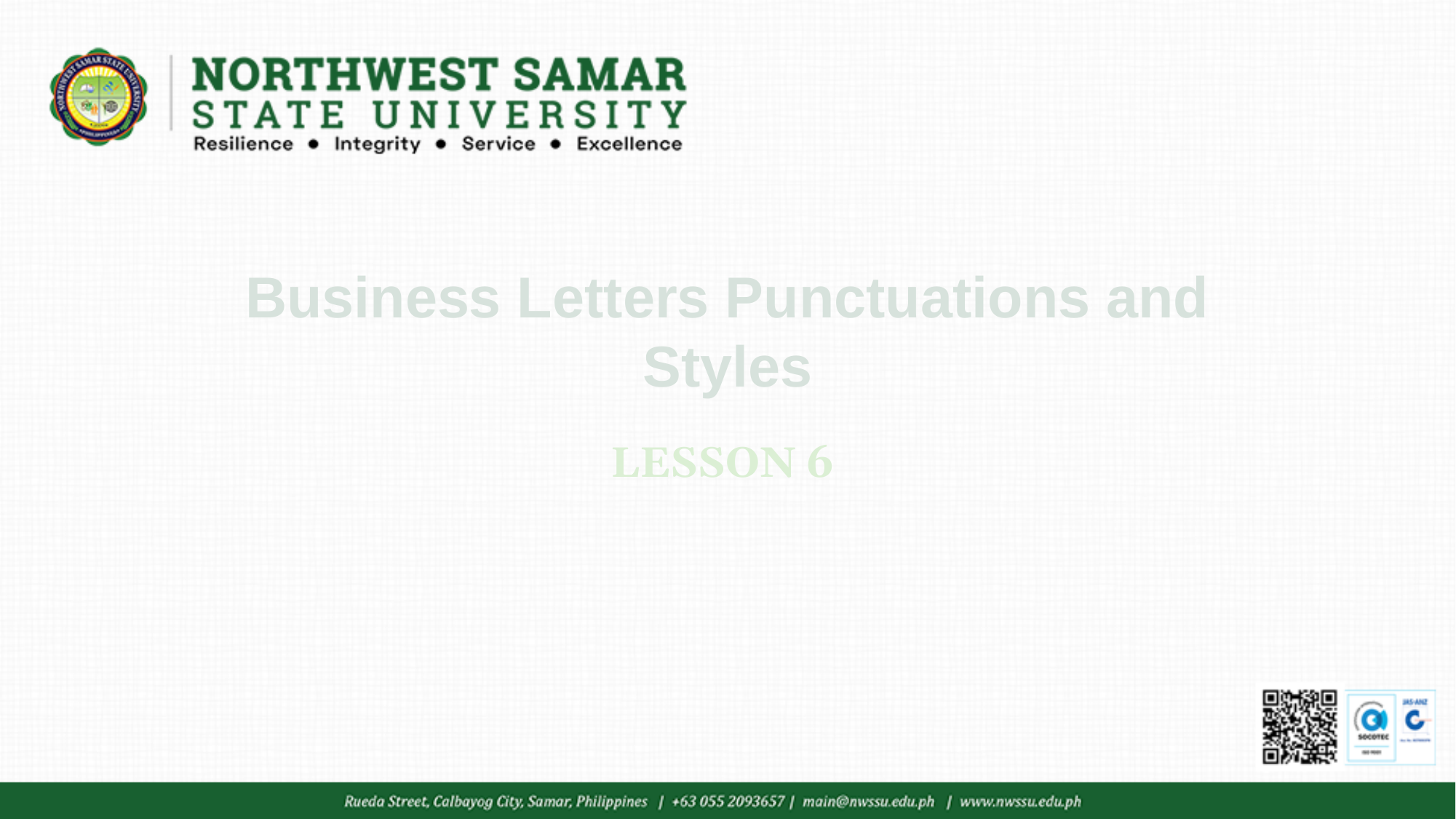

Business Letters Punctuations and Styles
LESSON 6